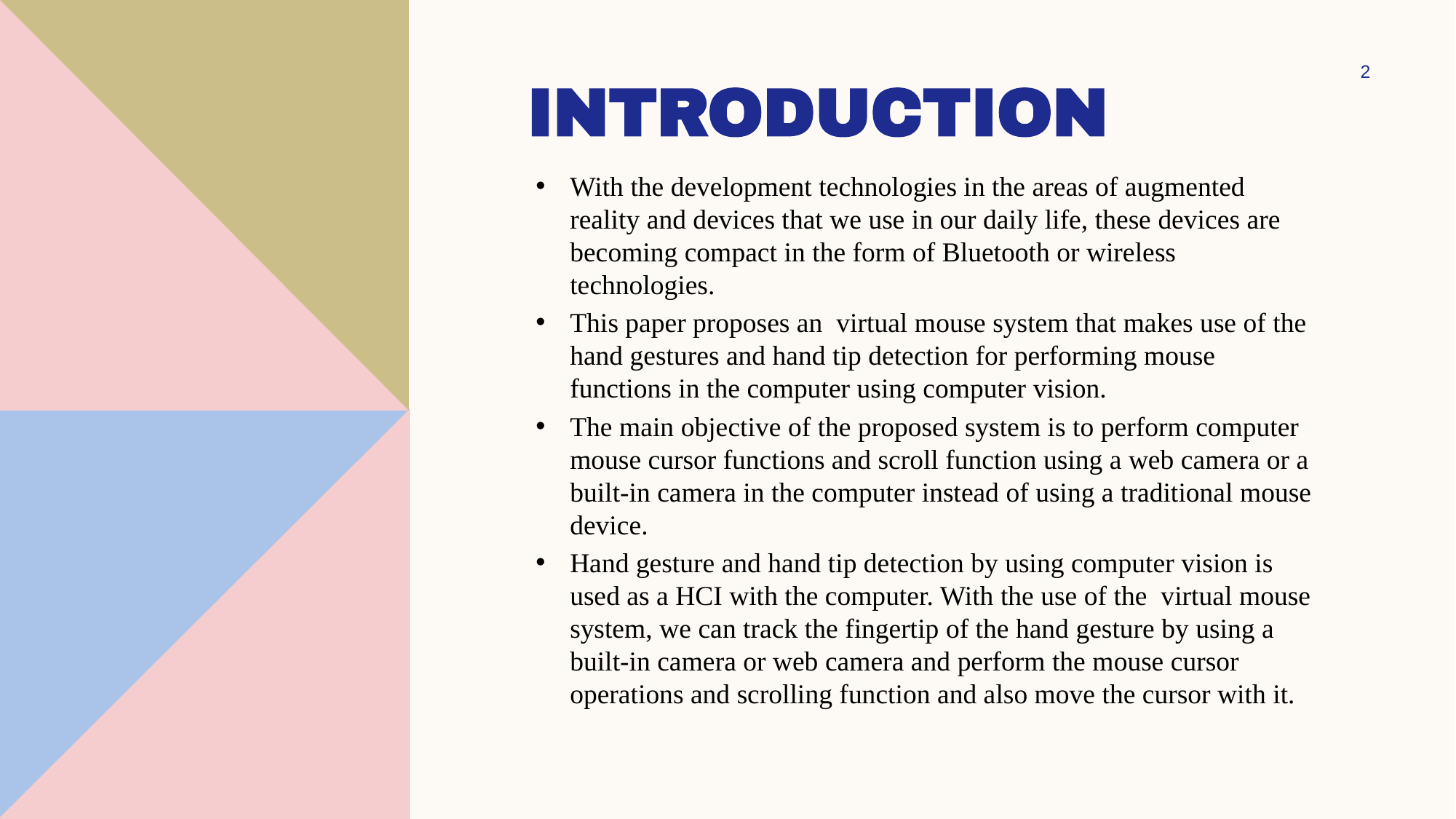

2
# Introduction
With the development technologies in the areas of augmented reality and devices that we use in our daily life, these devices are becoming compact in the form of Bluetooth or wireless technologies.
This paper proposes an  virtual mouse system that makes use of the hand gestures and hand tip detection for performing mouse functions in the computer using computer vision.
The main objective of the proposed system is to perform computer mouse cursor functions and scroll function using a web camera or a built-in camera in the computer instead of using a traditional mouse device.
Hand gesture and hand tip detection by using computer vision is used as a HCI with the computer. With the use of the  virtual mouse system, we can track the fingertip of the hand gesture by using a built-in camera or web camera and perform the mouse cursor operations and scrolling function and also move the cursor with it.